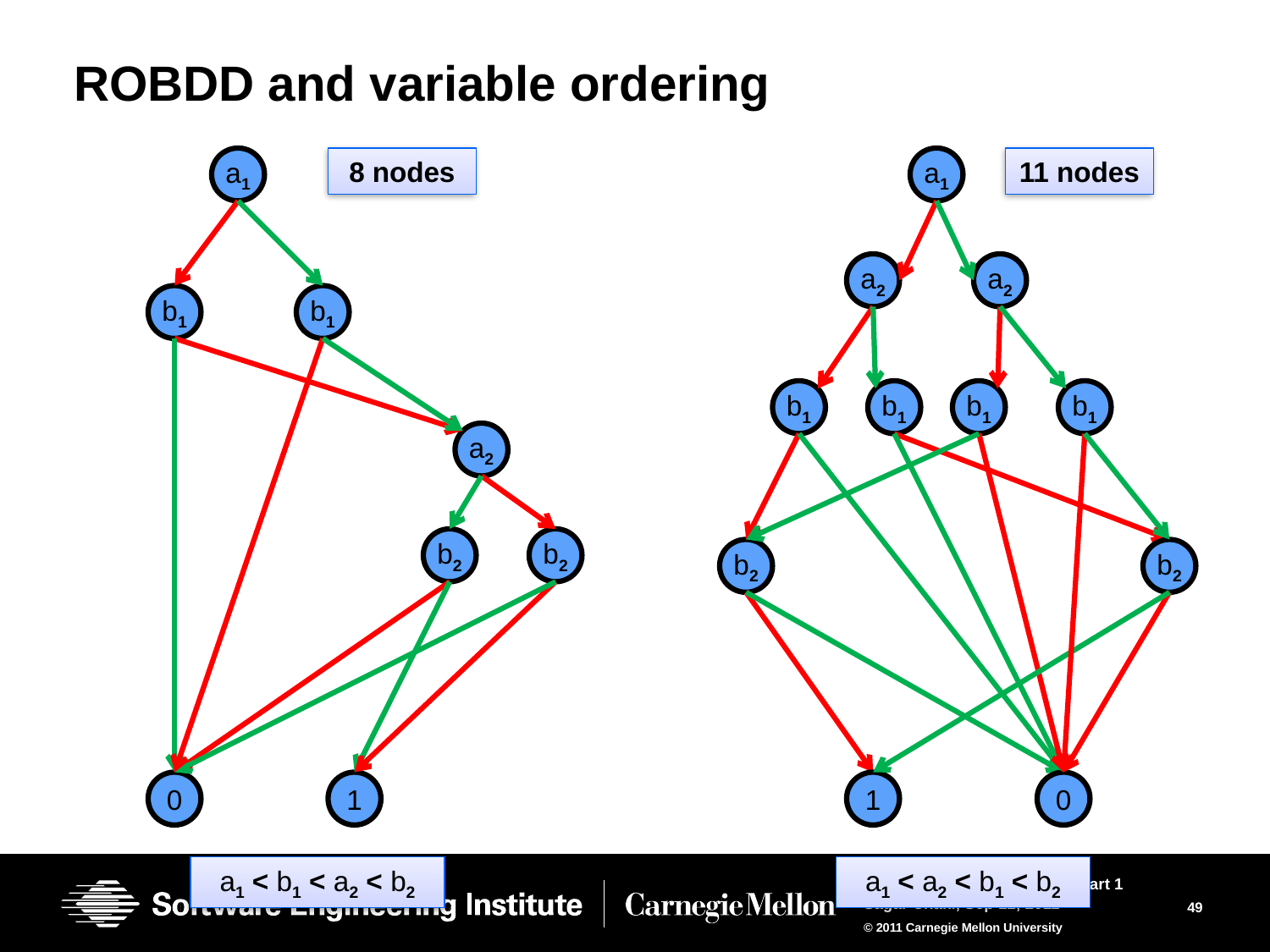

# ROBDD and variable ordering
a1
8 nodes
a1
11 nodes
a2
a2
b1
b1
b1
b1
b1
b1
a2
b2
b2
b2
b2
0
1
1
0
a1 < b1 < a2 < b2
a1 < a2 < b1 < b2